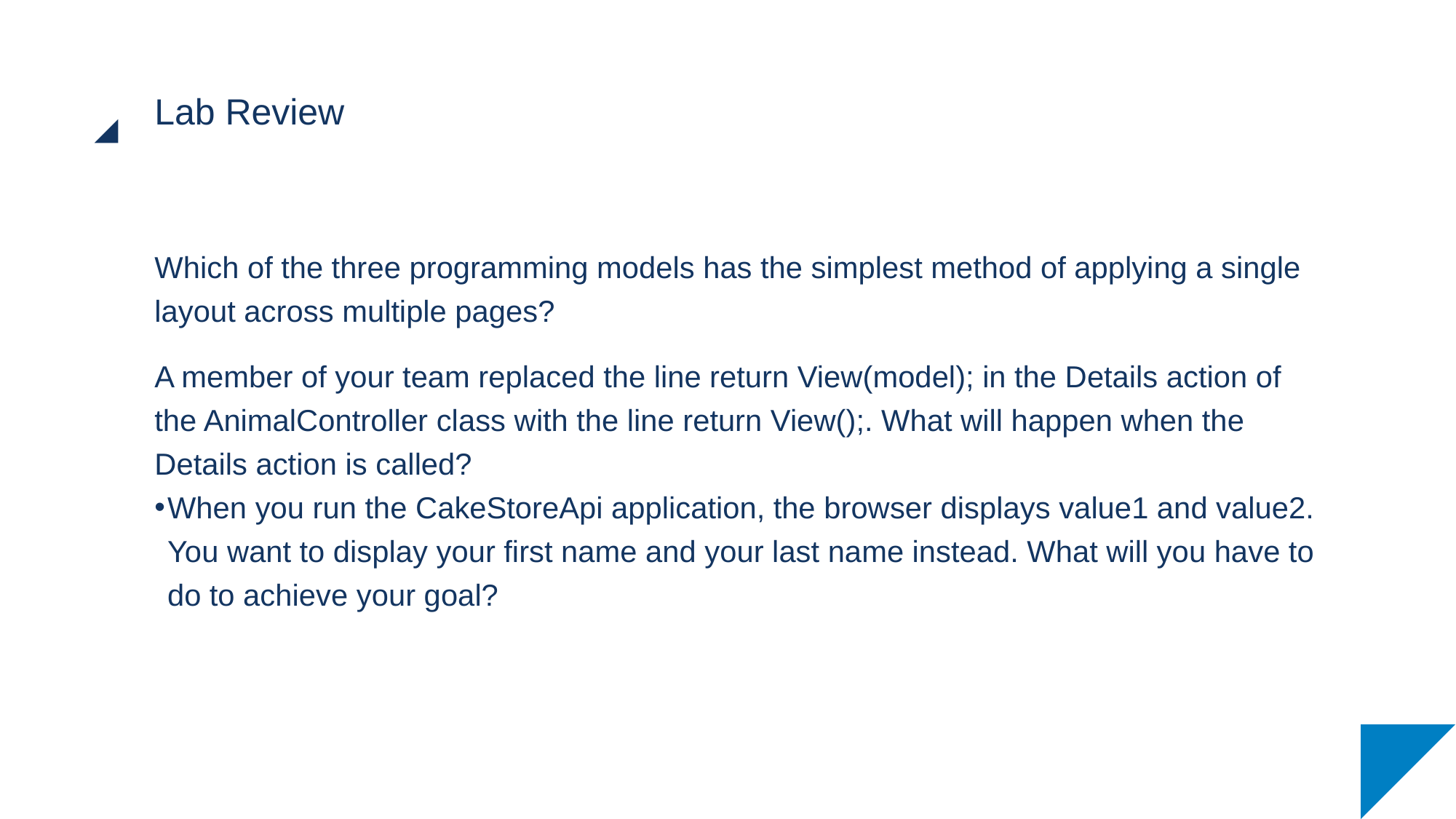

# Lab Review
Which of the three programming models has the simplest method of applying a single layout across multiple pages?
A member of your team replaced the line return View(model); in the Details action of the AnimalController class with the line return View();. What will happen when the Details action is called?
When you run the CakeStoreApi application, the browser displays value1 and value2. You want to display your first name and your last name instead. What will you have to do to achieve your goal?